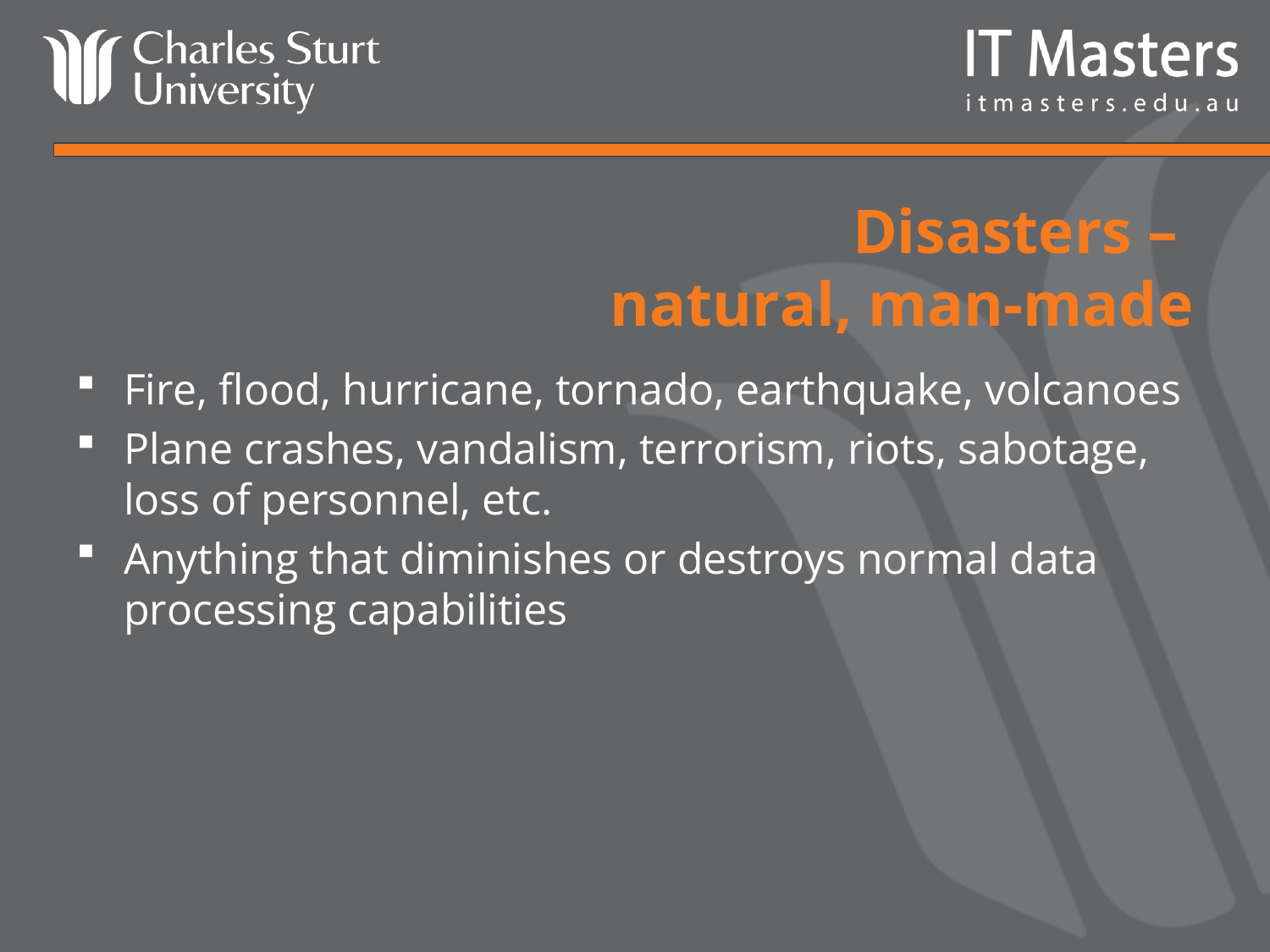

# Disasters – natural, man-made
Fire, flood, hurricane, tornado, earthquake, volcanoes
Plane crashes, vandalism, terrorism, riots, sabotage, loss of personnel, etc.
Anything that diminishes or destroys normal data processing capabilities